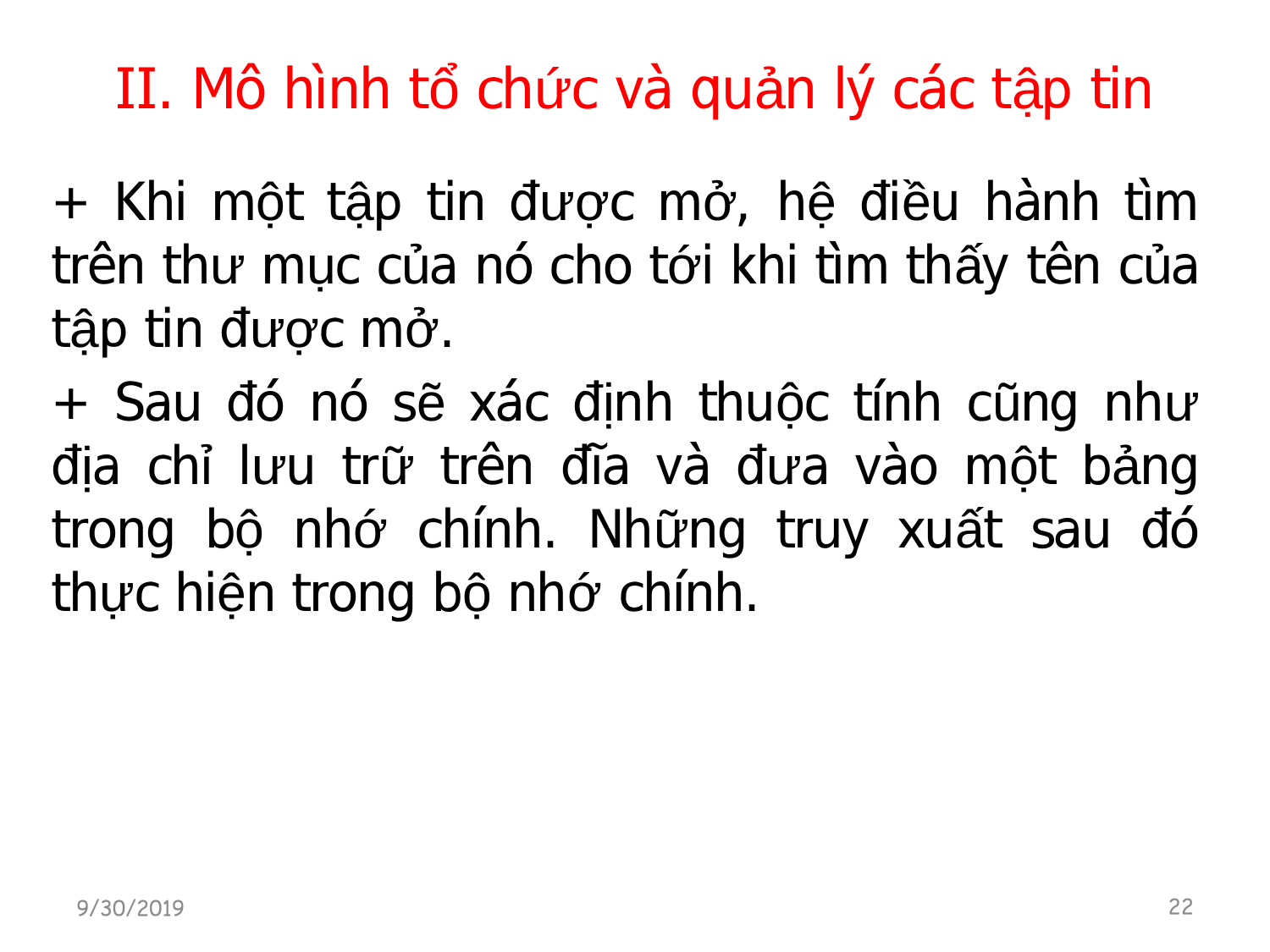

# II. Mô hình tổ chức và quản lý các tập tin
+ Khi một tập tin được mở, hệ điều hành tìm trên thư mục của nó cho tới khi tìm thấy tên của tập tin được mở.
+ Sau đó nó sẽ xác định thuộc tính cũng như địa chỉ lưu trữ trên đĩa và đưa vào một bảng trong bộ nhớ chính. Những truy xuất sau đó thực hiện trong bộ nhớ chính.
9/30/2019
22